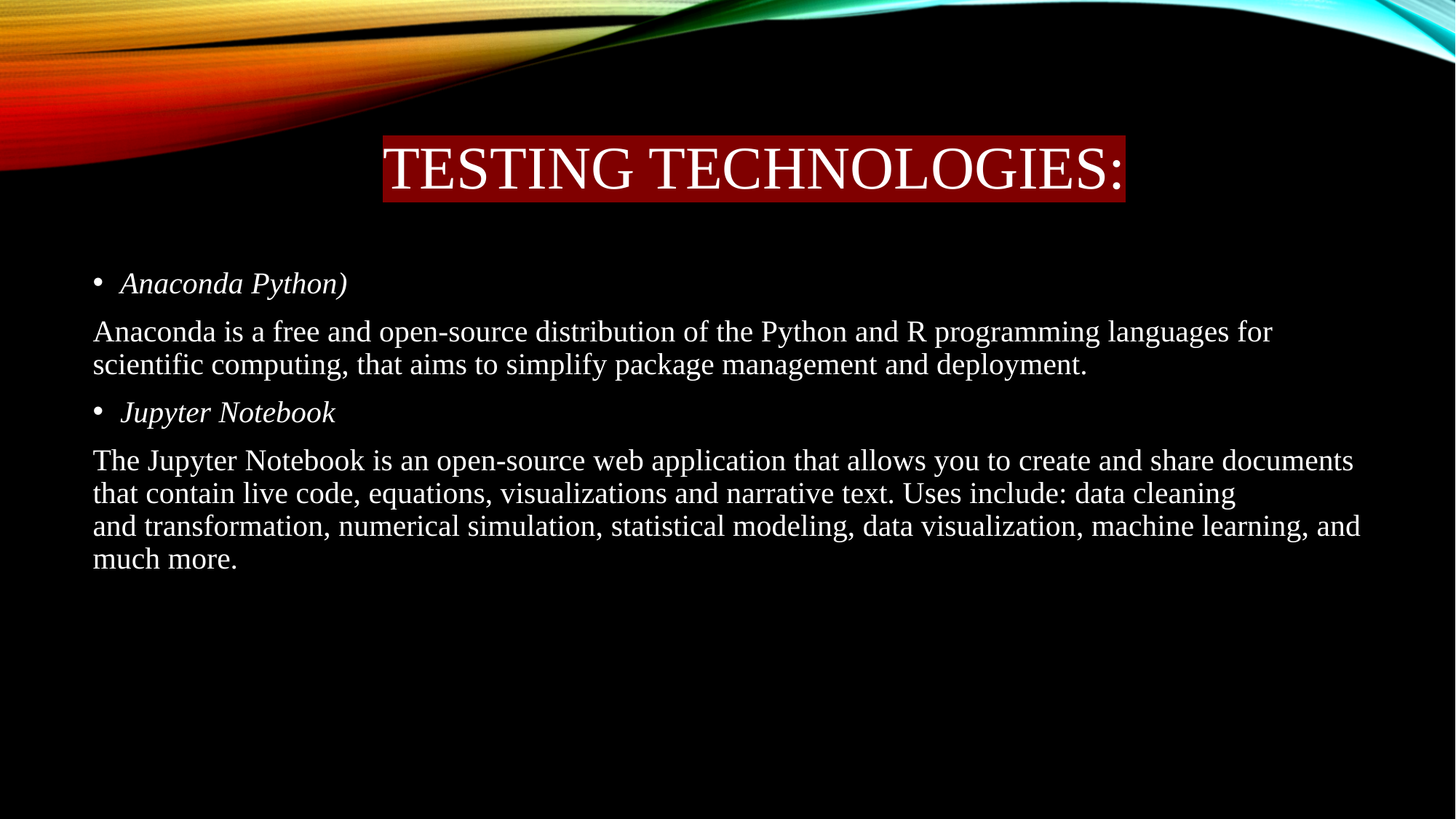

# TESTING TECHNOLOGIES:
Anaconda Python)
Anaconda is a free and open-source distribution of the Python and R programming languages for scientific computing, that aims to simplify package management and deployment.
Jupyter Notebook
The Jupyter Notebook is an open-source web application that allows you to create and share documents that contain live code, equations, visualizations and narrative text. Uses include: data cleaning and transformation, numerical simulation, statistical modeling, data visualization, machine learning, and much more.